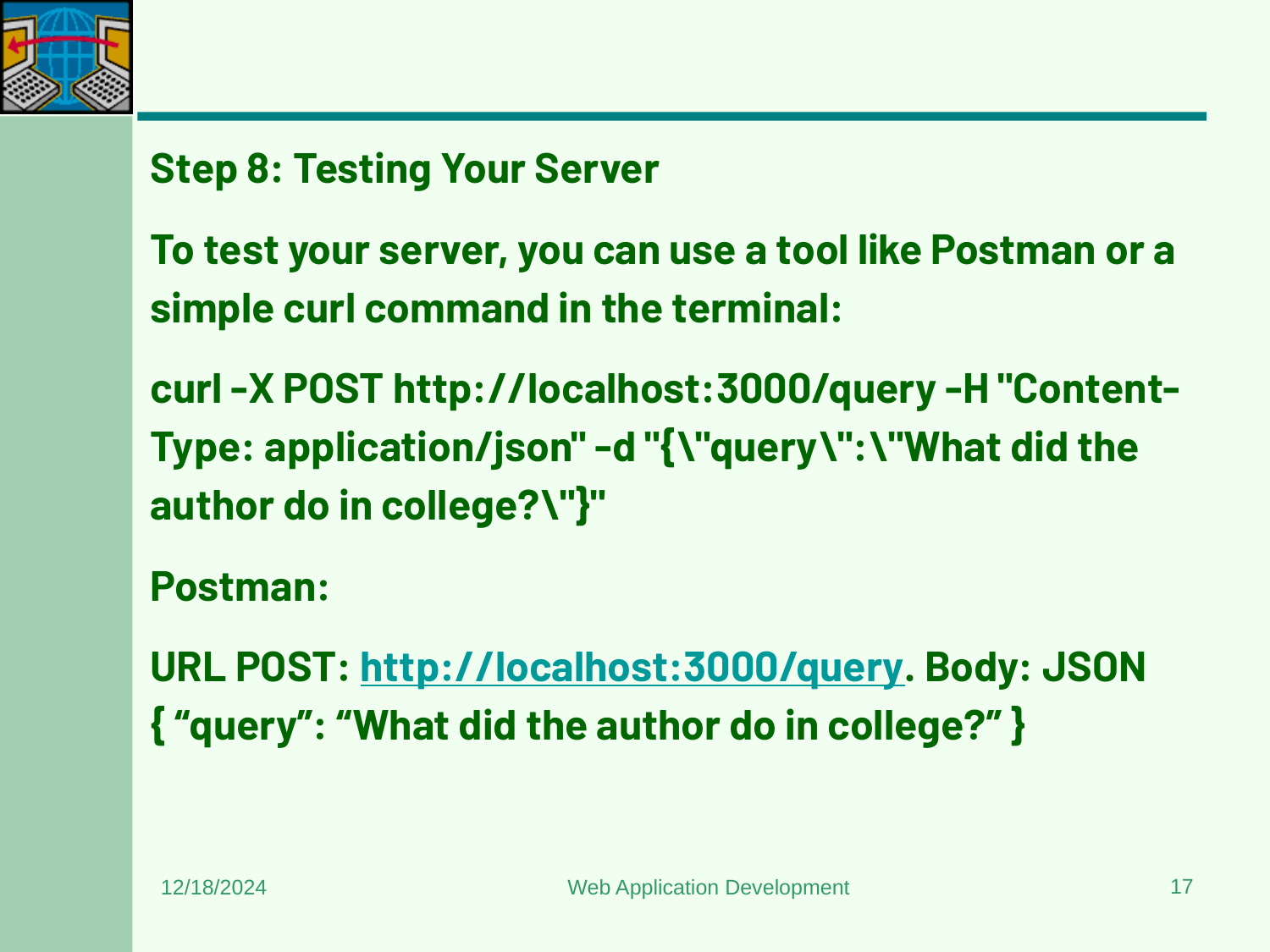

#
Step 8: Testing Your Server
To test your server, you can use a tool like Postman or a simple curl command in the terminal:
curl -X POST http://localhost:3000/query -H "Content-Type: application/json" -d "{\"query\":\"What did the author do in college?\"}"
Postman:
URL POST: http://localhost:3000/query. Body: JSON { “query”: “What did the author do in college?” }

17
12/18/2024
Web Application Development